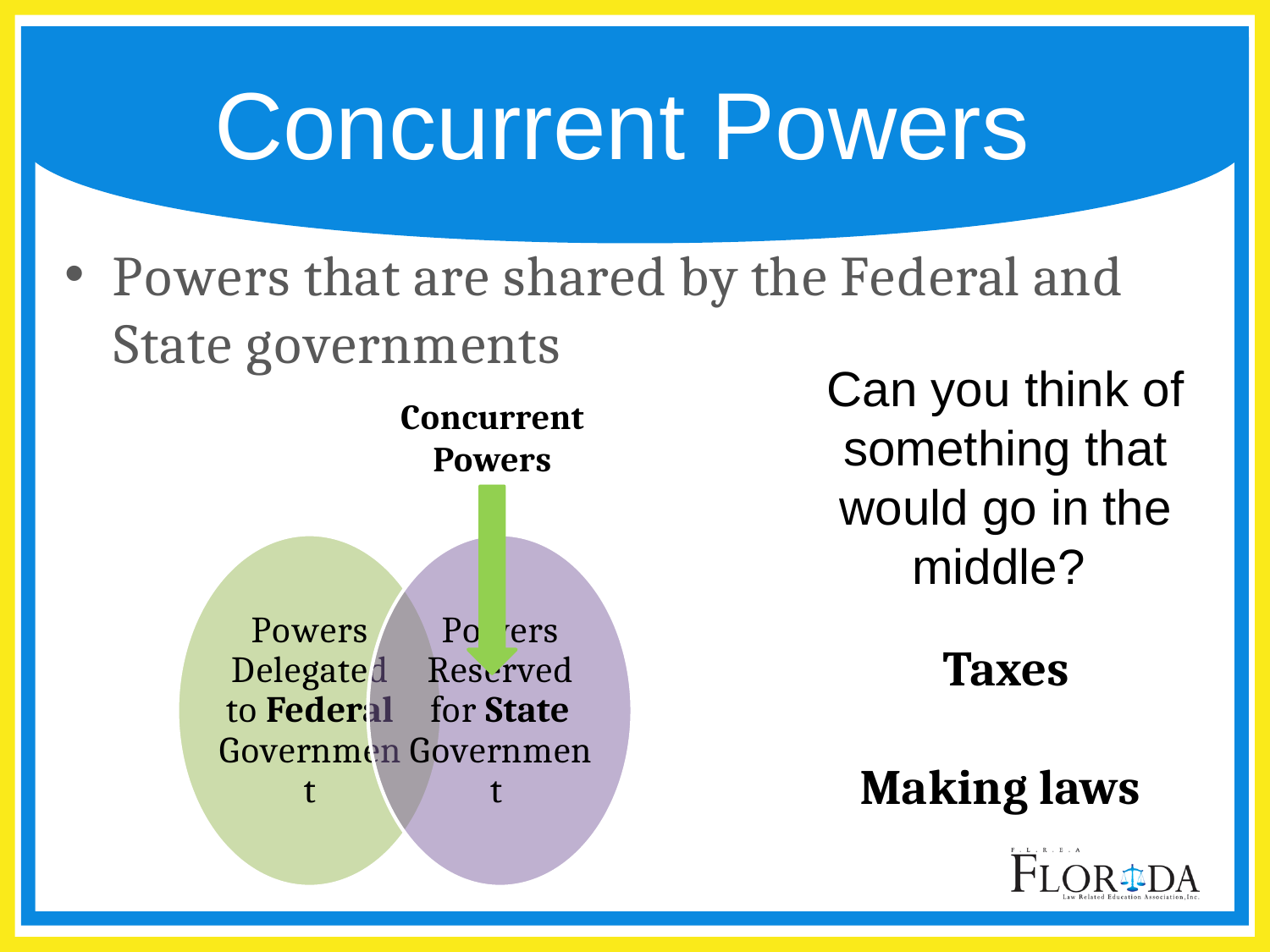

# Concurrent Powers
Powers that are shared by the Federal and State governments
Can you think of something that would go in the middle?

Taxes

Making laws

Concurrent Powers
Powers Delegated to Federal Government
Powers Reserved for State Government